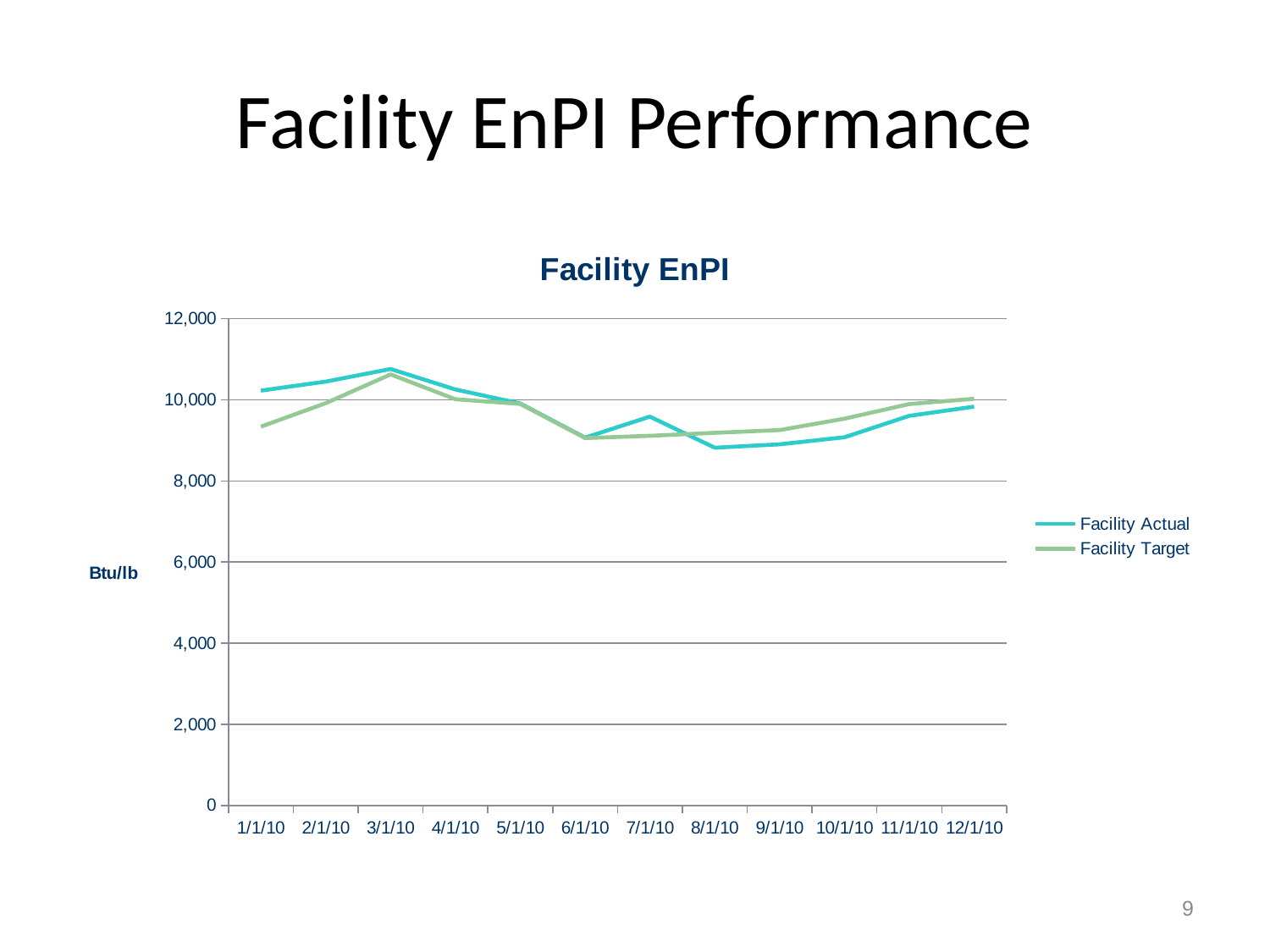

# Facility EnPI Performance

### Chart: Facility EnPI

| Category | Facility Actual | Facility Target |
|---|---|---|
| 40201 | 10226.313330437071 | 9338.221227500175 |
| 40233 | 10447.972335743387 | 9916.805220942804 |
| 40261 | 10759.153045377006 | 10626.253948602454 |
| 40291 | 10253.664901957503 | 10013.650071778631 |
| 40320 | 9908.47445066143 | 9897.700510071567 |
| 40352 | 9067.209162145875 | 9056.188536415795 |
| 40382 | 9585.461570199033 | 9111.212152752474 |
| 40412 | 8819.014934135406 | 9185.45036526996 |
| 40442 | 8902.534639635782 | 9253.319625662276 |
| 40473 | 9076.201922127635 | 9534.473962942628 |
| 40504 | 9605.080002295503 | 9895.269298186957 |
| 40533 | 9831.298270983383 | 10024.124775060003 |
9